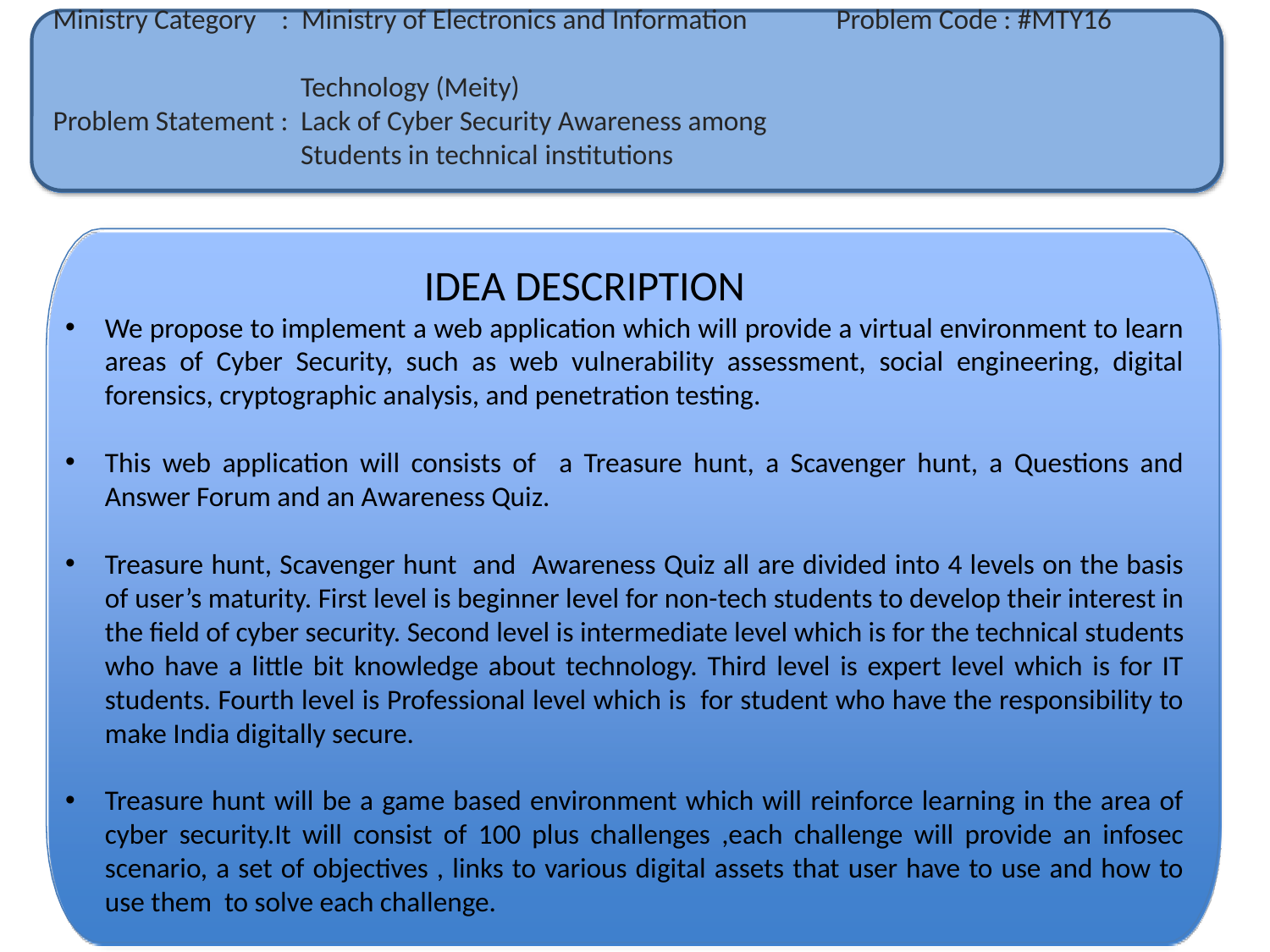

Ministry Category    :  Ministry of Electronics and Information              Problem Code : #MTY16
                                       Technology (Meity)
Problem Statement :  Lack of Cyber Security Awareness among
                                       Students in technical institutions

           		           IDEA DESCRIPTION
We propose to implement a web application which will provide a virtual environment to learn areas of Cyber Security, such as web vulnerability assessment, social engineering, digital forensics, cryptographic analysis, and penetration testing.

This web application will consists of  a Treasure hunt, a Scavenger hunt, a Questions and Answer Forum and an Awareness Quiz.

Treasure hunt, Scavenger hunt  and  Awareness Quiz all are divided into 4 levels on the basis of user’s maturity. First level is beginner level for non-tech students to develop their interest in the field of cyber security. Second level is intermediate level which is for the technical students who have a little bit knowledge about technology. Third level is expert level which is for IT students. Fourth level is Professional level which is  for student who have the responsibility to make India digitally secure.

Treasure hunt will be a game based environment which will reinforce learning in the area of cyber security.It will consist of 100 plus challenges ,each challenge will provide an infosec scenario, a set of objectives , links to various digital assets that user have to use and how to use them  to solve each challenge.